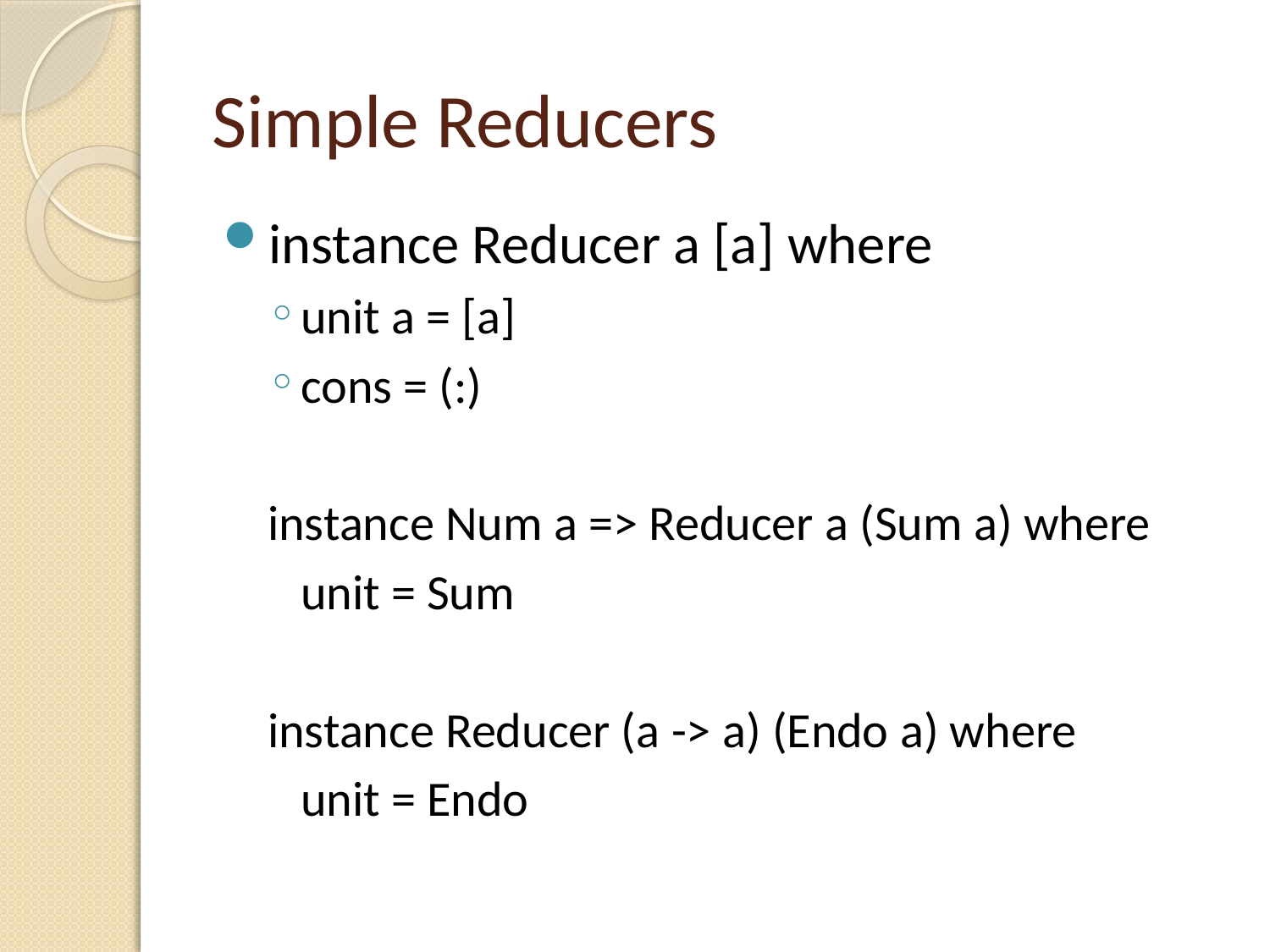

# Simple Reducers
instance Reducer a [a] where
unit a = [a]
cons = (:)

instance Num a => Reducer a (Sum a) where
	unit = Sum

instance Reducer (a -> a) (Endo a) where
	unit = Endo